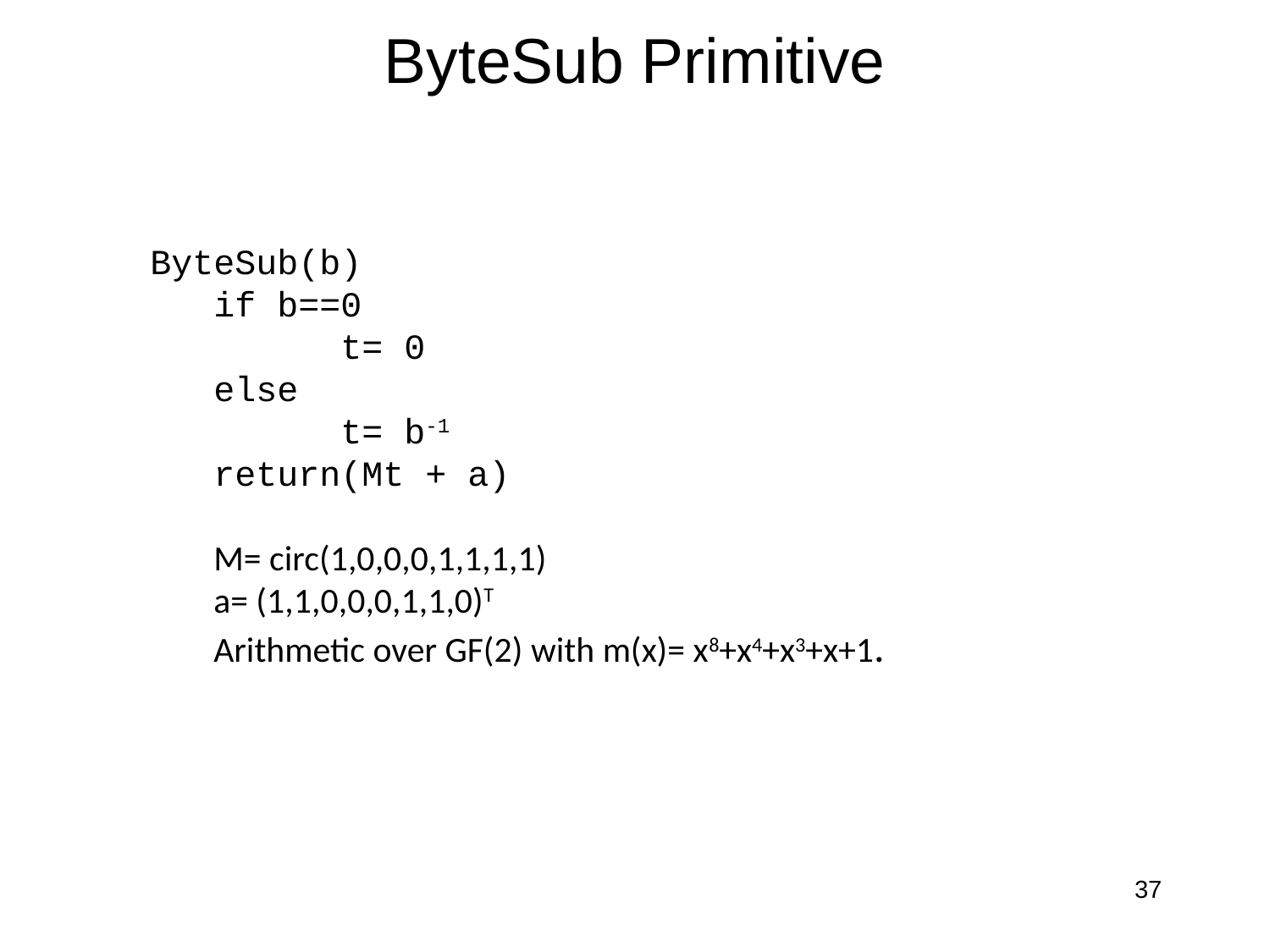

# ByteSub Primitive

ByteSub(b)
if b==0
	t= 0
else
	t= b-1
return(Mt + a)

M= circ(1,0,0,0,1,1,1,1)
a= (1,1,0,0,0,1,1,0)T
Arithmetic over GF(2) with m(x)= x8+x4+x3+x+1.

37